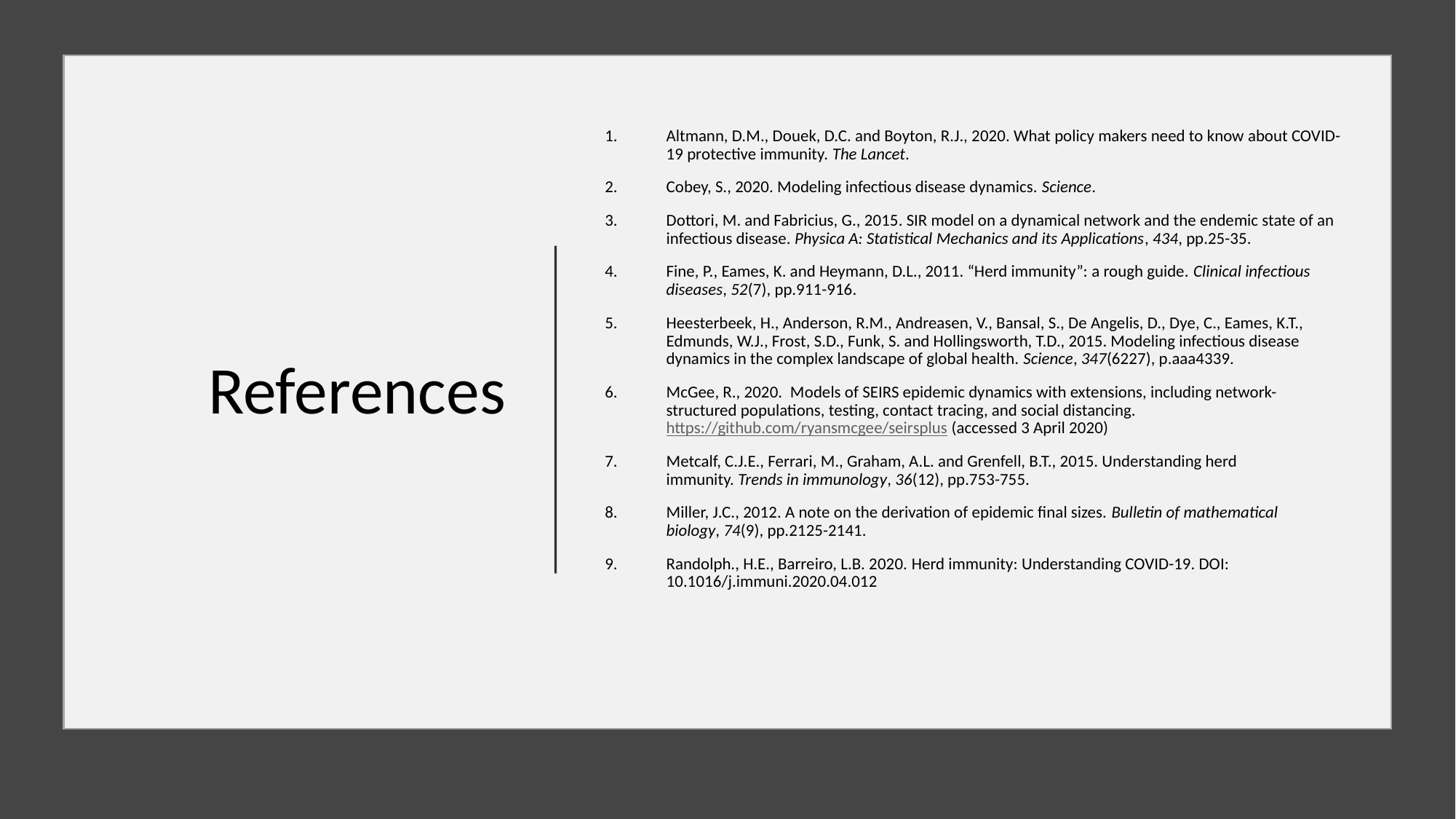

# References
Altmann, D.M., Douek, D.C. and Boyton, R.J., 2020. What policy makers need to know about COVID-19 protective immunity. The Lancet.
Cobey, S., 2020. Modeling infectious disease dynamics. Science.
Dottori, M. and Fabricius, G., 2015. SIR model on a dynamical network and the endemic state of an infectious disease. Physica A: Statistical Mechanics and its Applications, 434, pp.25-35.
Fine, P., Eames, K. and Heymann, D.L., 2011. “Herd immunity”: a rough guide. Clinical infectious diseases, 52(7), pp.911-916.
Heesterbeek, H., Anderson, R.M., Andreasen, V., Bansal, S., De Angelis, D., Dye, C., Eames, K.T., Edmunds, W.J., Frost, S.D., Funk, S. and Hollingsworth, T.D., 2015. Modeling infectious disease dynamics in the complex landscape of global health. Science, 347(6227), p.aaa4339.
McGee, R., 2020.  Models of SEIRS epidemic dynamics with extensions, including network-structured populations, testing, contact tracing, and social distancing. https://github.com/ryansmcgee/seirsplus (accessed 3 April 2020)
Metcalf, C.J.E., Ferrari, M., Graham, A.L. and Grenfell, B.T., 2015. Understanding herd immunity. Trends in immunology, 36(12), pp.753-755.
Miller, J.C., 2012. A note on the derivation of epidemic final sizes. Bulletin of mathematical biology, 74(9), pp.2125-2141.
Randolph., H.E., Barreiro, L.B. 2020. Herd immunity: Understanding COVID-19. DOI: 10.1016/j.immuni.2020.04.012